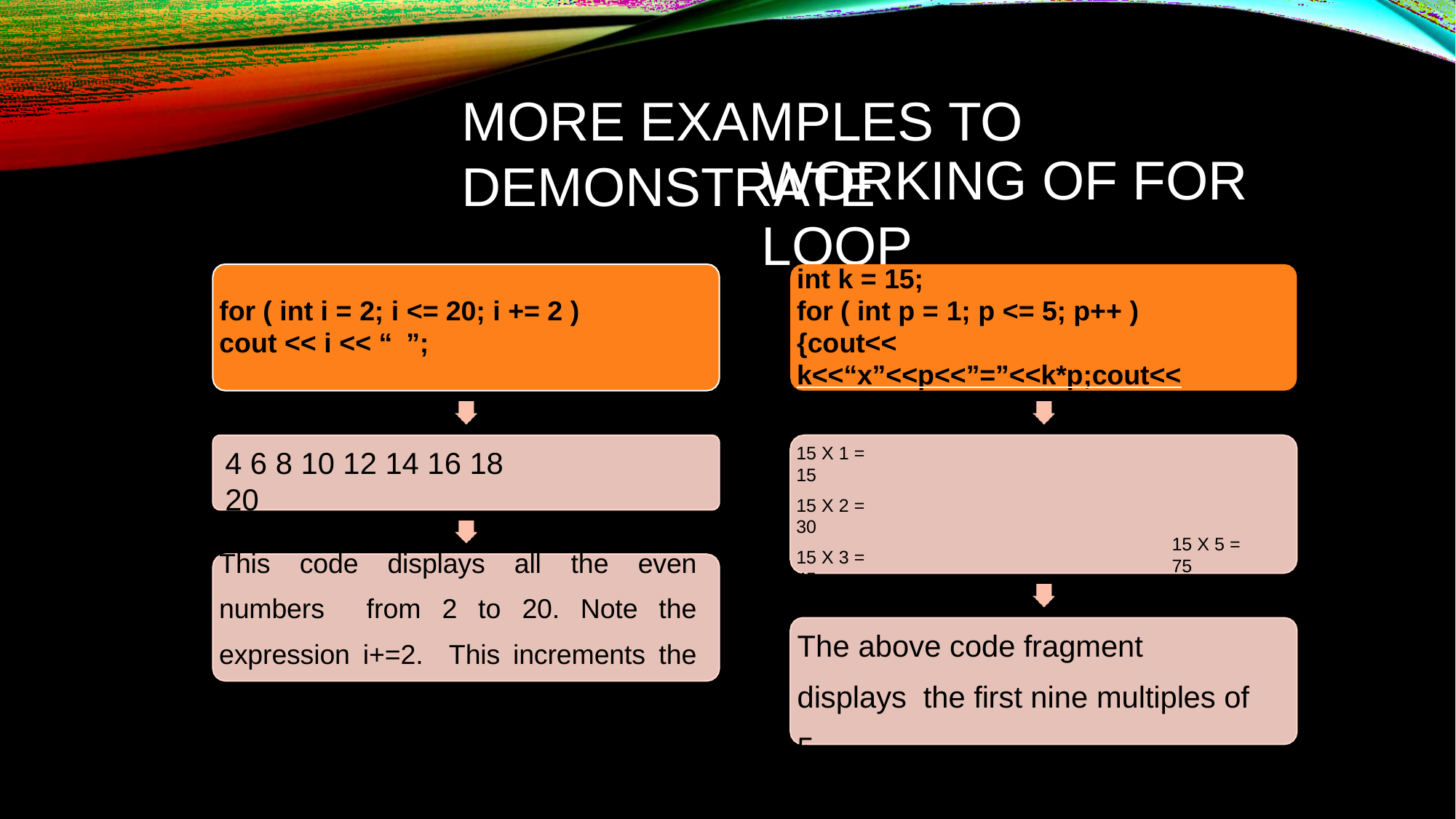

# MORE EXAMPLES TO DEMONSTRATE
WORKING OF FOR LOOP
int k = 15;

for ( int p = 1; p <= 5; p++ )
for ( int i = 2; i <= 20; i += 2 )
{cout<<
cout << i << “ ”;
k<<“x”<<p<<”=”<<k*p;cout<<

15 X 1 = 15
15 X 2 = 30
15 X 3 = 45
15 X 4 = 60

4 6 8 10 12 14 16 18 20

15 X 5 = 75
This code displays all the even numbers  from 2 to 20. Note the expression i+=2.  This increments the value of i by 2

The above code fragment displays  the first nine multiples of 5.